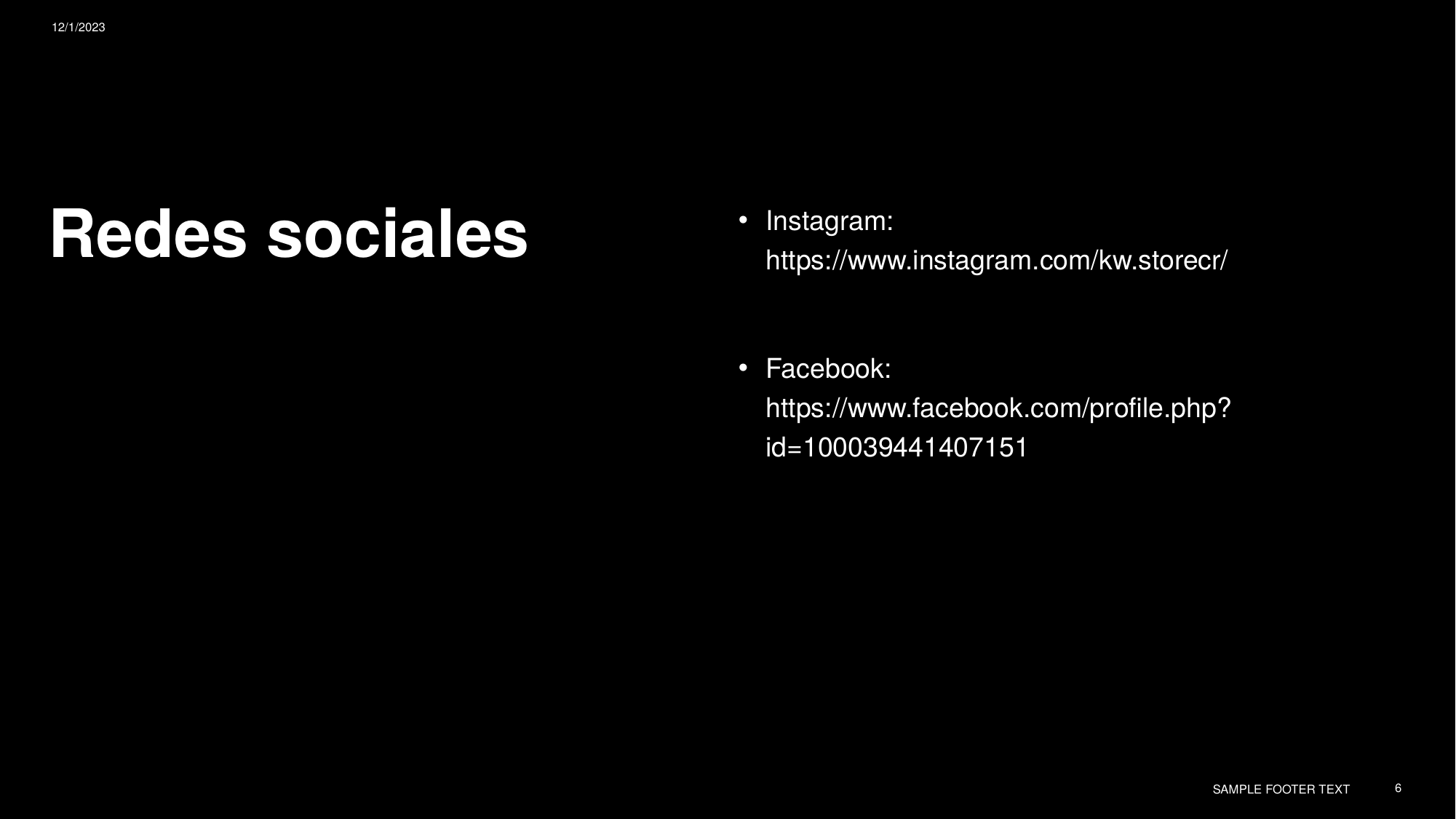

12/1/2023
Instagram: https://www.instagram.com/kw.storecr/

Facebook: https://www.facebook.com/profile.php?id=100039441407151
# Redes sociales
Sample Footer Text
6